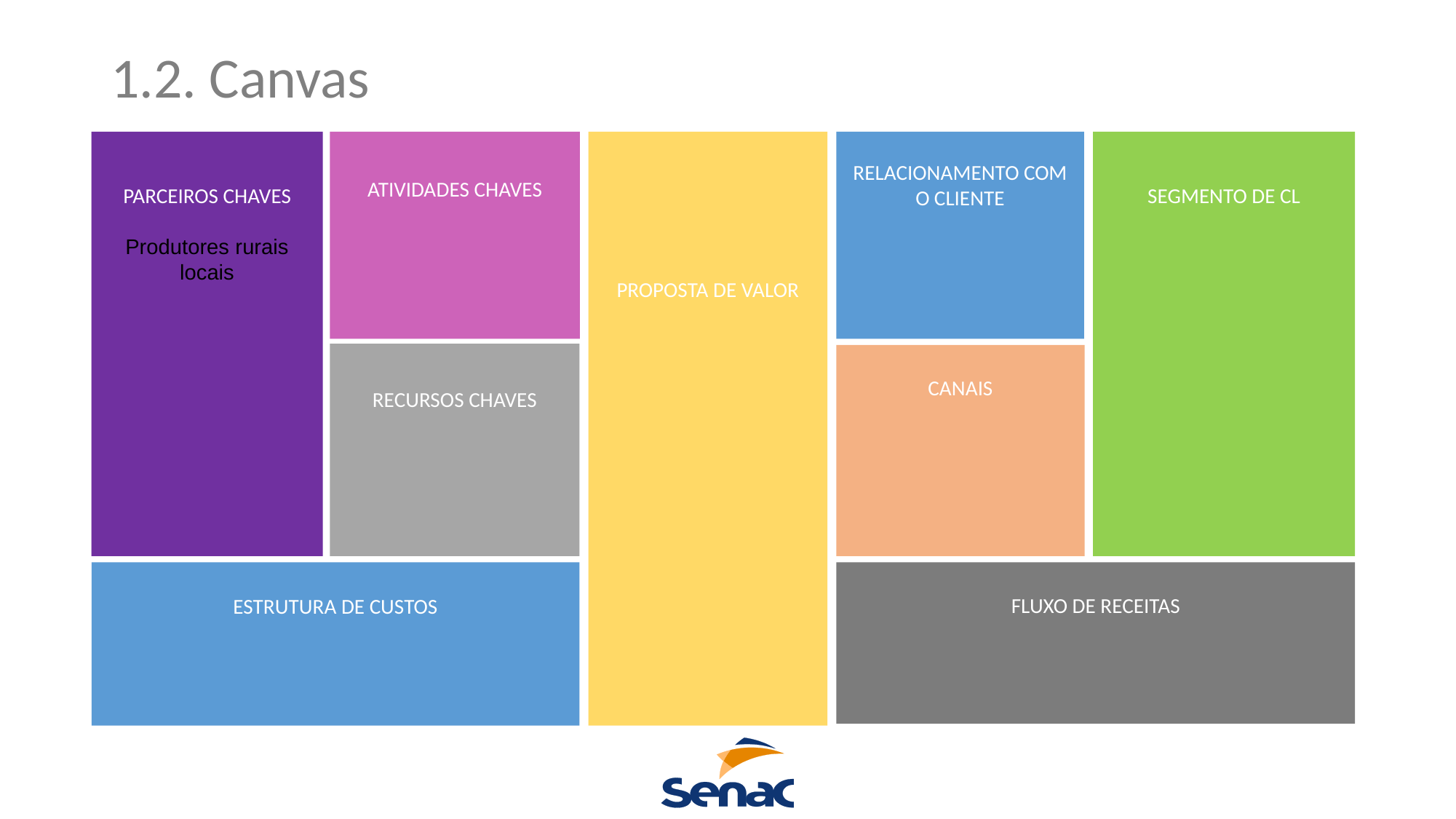

1.2. Canvas

ATIVIDADES CHAVES

PROPOSTA DE VALOR

RELACIONAMENTO COM O CLIENTE

SEGMENTO DE CL

PARCEIROS CHAVES

Produtores rurais locais

RECURSOS CHAVES

CANAIS

ESTRUTURA DE CUSTOS

FLUXO DE RECEITAS